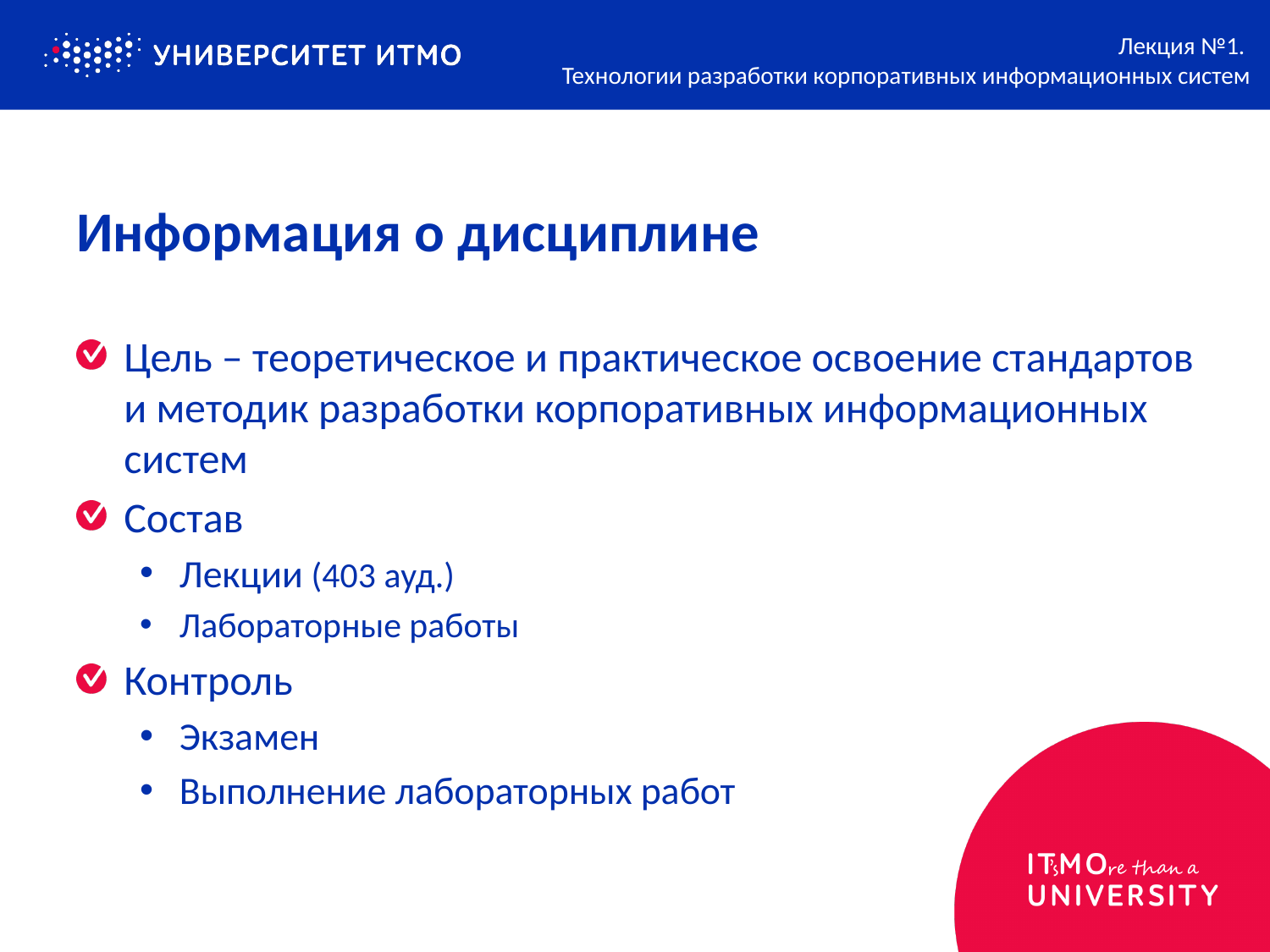

Лекция №1.
Технологии разработки корпоративных информационных систем
# Информация о дисциплине
Цель – теоретическое и практическое освоение стандартов и методик разработки корпоративных информационных систем
Состав
Лекции (403 ауд.)
Лабораторные работы
Контроль
Экзамен
Выполнение лабораторных работ